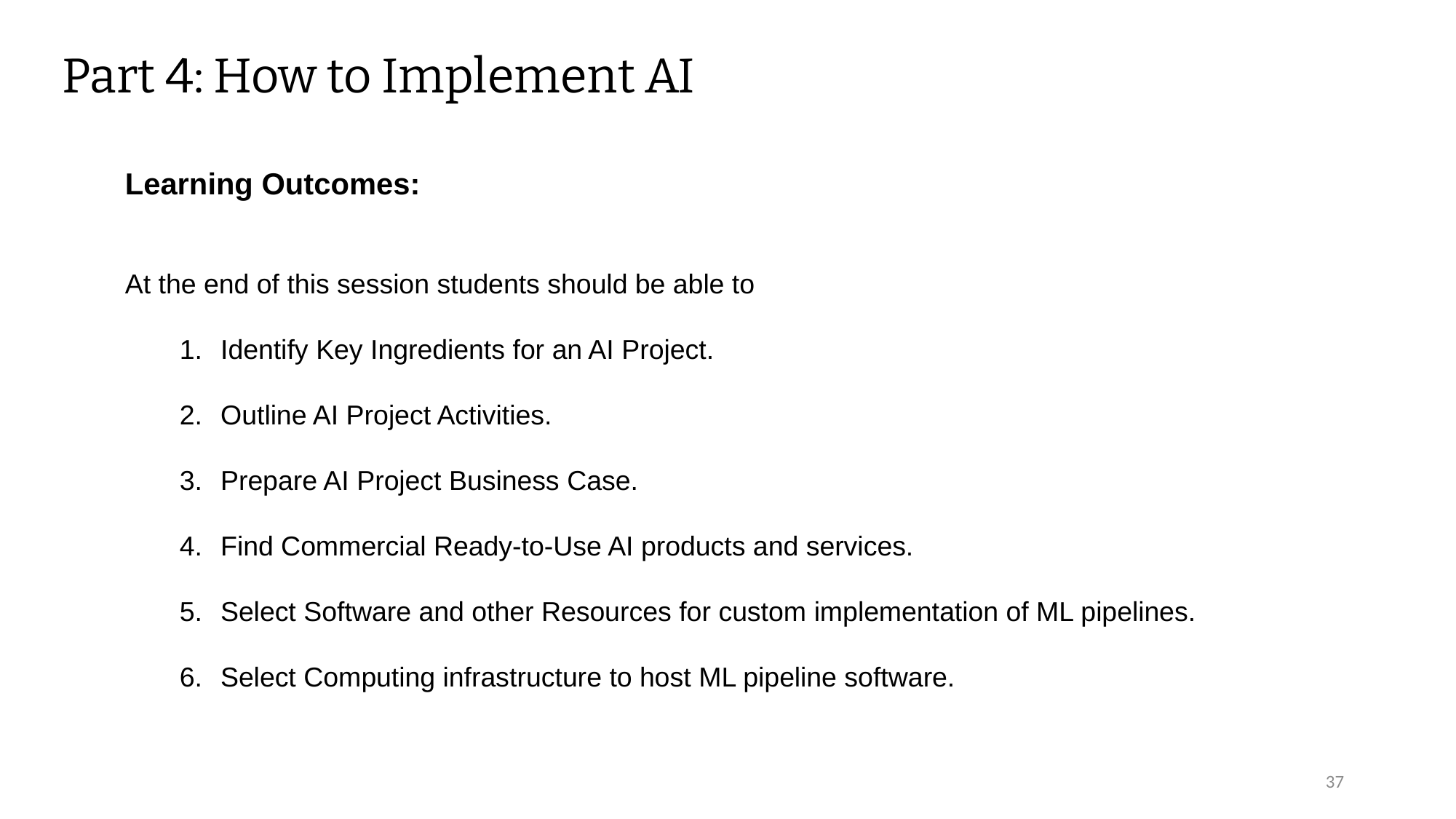

# Part 4: How to Implement AI

Learning Outcomes:

At the end of this session students should be able to

Identify Key Ingredients for an AI Project.

Outline AI Project Activities.

Prepare AI Project Business Case.

Find Commercial Ready-to-Use AI products and services.

Select Software and other Resources for custom implementation of ML pipelines.

Select Computing infrastructure to host ML pipeline software.

37